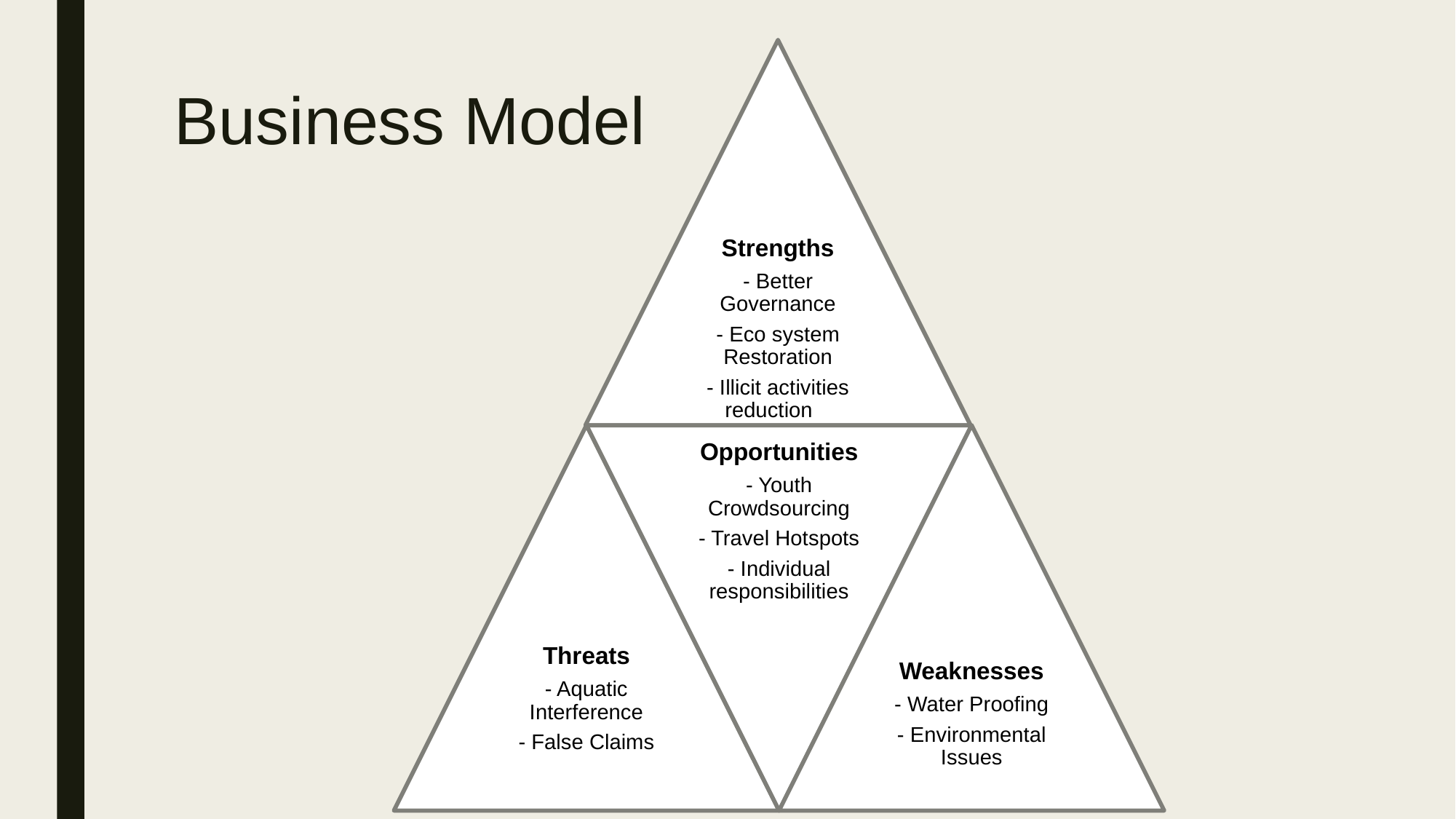

Strengths
- Better Governance
- Eco system Restoration
- Illicit activities reduction
Threats
- Aquatic Interference
- False Claims

Opportunities
- Youth Crowdsourcing
- Travel Hotspots
- Individual responsibilities
Weaknesses
- Water Proofing
- Environmental Issues
Business Model